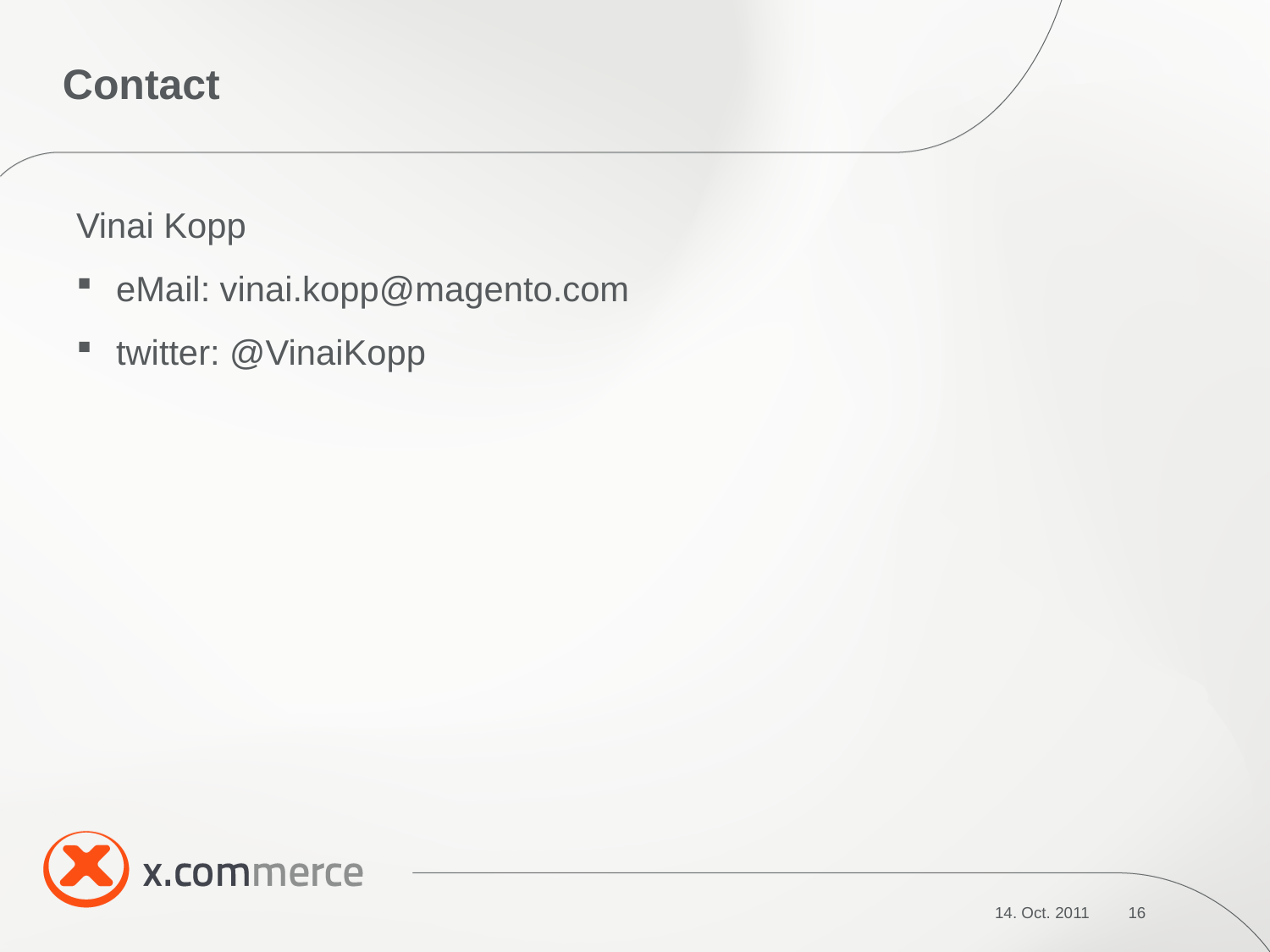

# Contact
Vinai Kopp
eMail: vinai.kopp@magento.com
twitter: @VinaiKopp

14. Oct. 2011
16